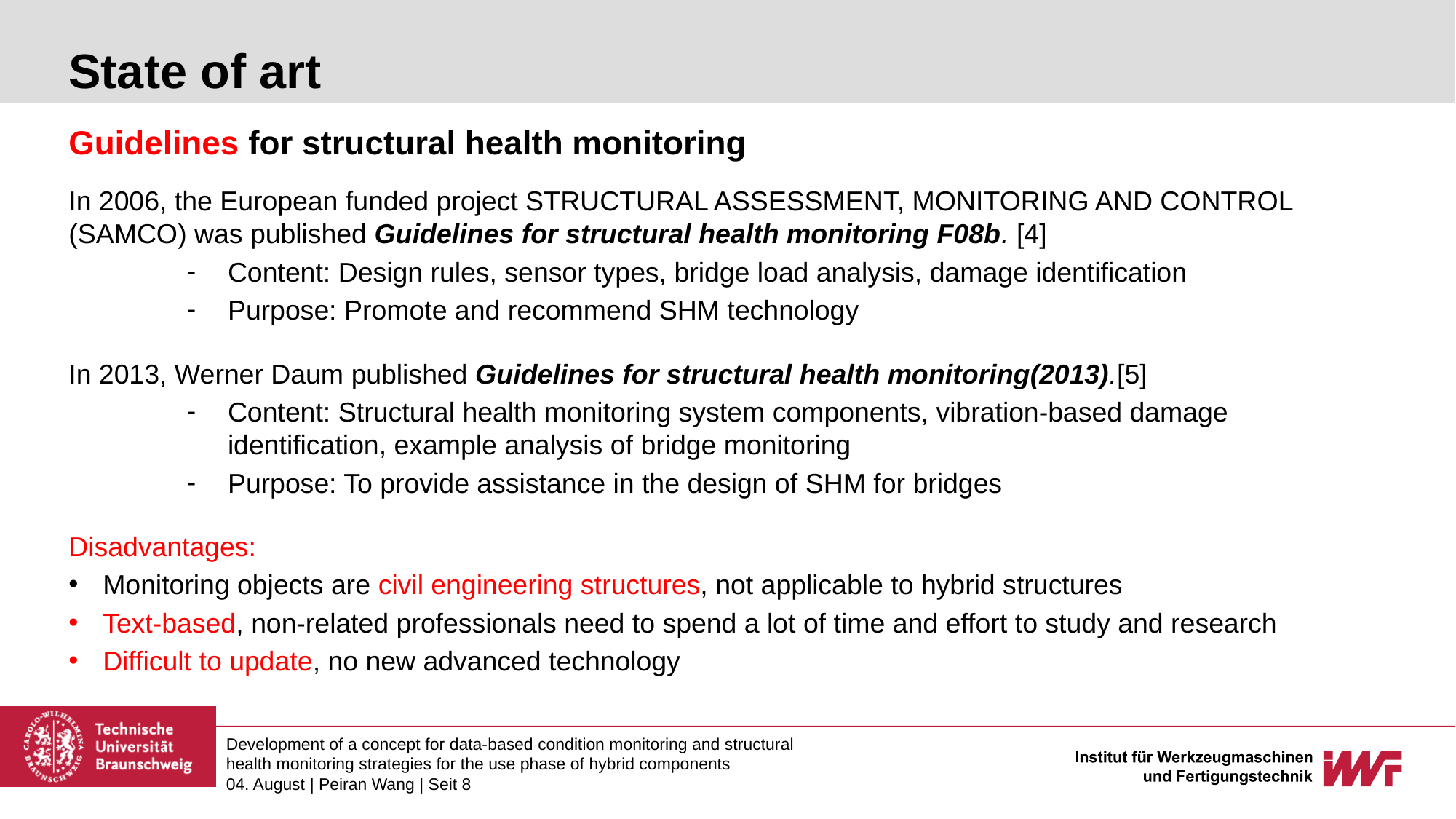

# State of art
Guidelines for structural health monitoring
In 2006, the European funded project STRUCTURAL ASSESSMENT, MONITORING AND CONTROL (SAMCO) was published Guidelines for structural health monitoring F08b. [4]
Content: Design rules, sensor types, bridge load analysis, damage identification
Purpose: Promote and recommend SHM technology

In 2013, Werner Daum published Guidelines for structural health monitoring(2013).[5]
Content: Structural health monitoring system components, vibration-based damage identification, example analysis of bridge monitoring
Purpose: To provide assistance in the design of SHM for bridges

Disadvantages:
Monitoring objects are civil engineering structures, not applicable to hybrid structures
Text-based, non-related professionals need to spend a lot of time and effort to study and research
Difficult to update, no new advanced technology
Development of a concept for data-based condition monitoring and structural health monitoring strategies for the use phase of hybrid components
04. August | Peiran Wang | Seit 8